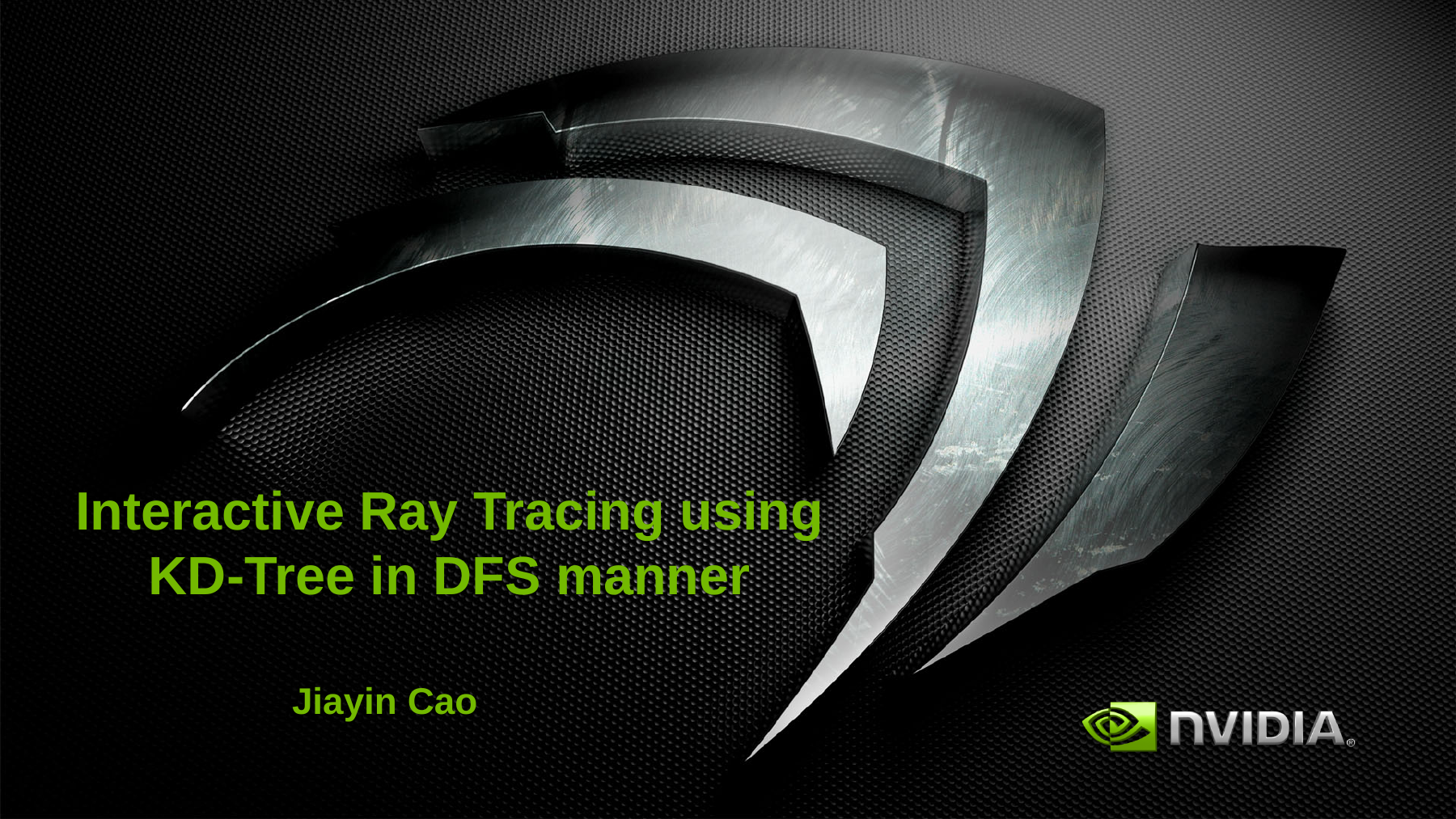

# Interactive Ray Tracing using KD-Tree in DFS manner
Jiayin Cao